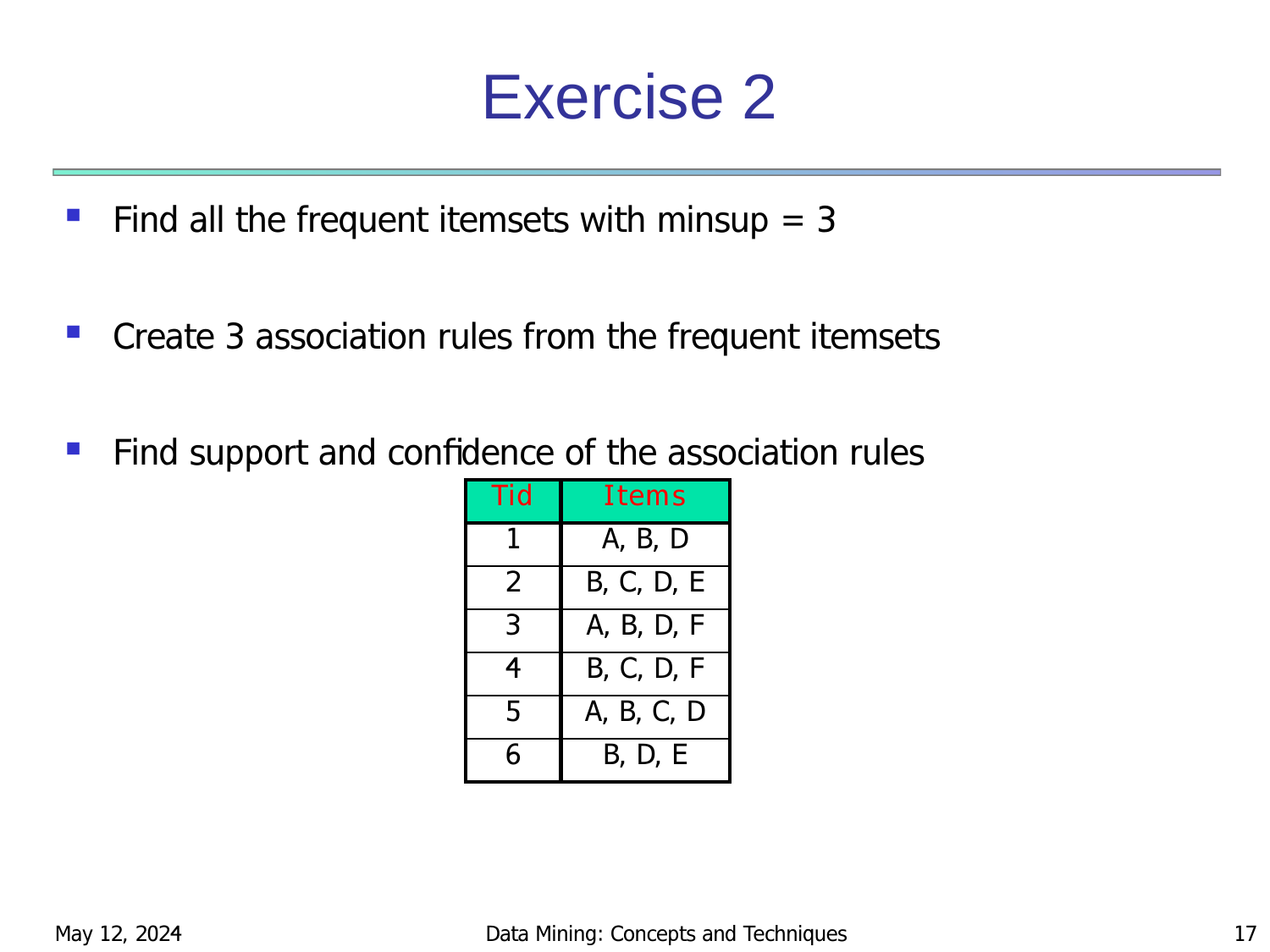

# Exercise 2
Find all the frequent itemsets with minsup = 3

Create 3 association rules from the frequent itemsets

Find support and confidence of the association rules
| Tid | Items |
| --- | --- |
| 1 | A, B, D |
| 2 | B, C, D, E |
| 3 | A, B, D, F |
| 4 | B, C, D, F |
| 5 | A, B, C, D |
| 6 | B, D, E |
May 12, 2024
Data Mining: Concepts and Techniques
17